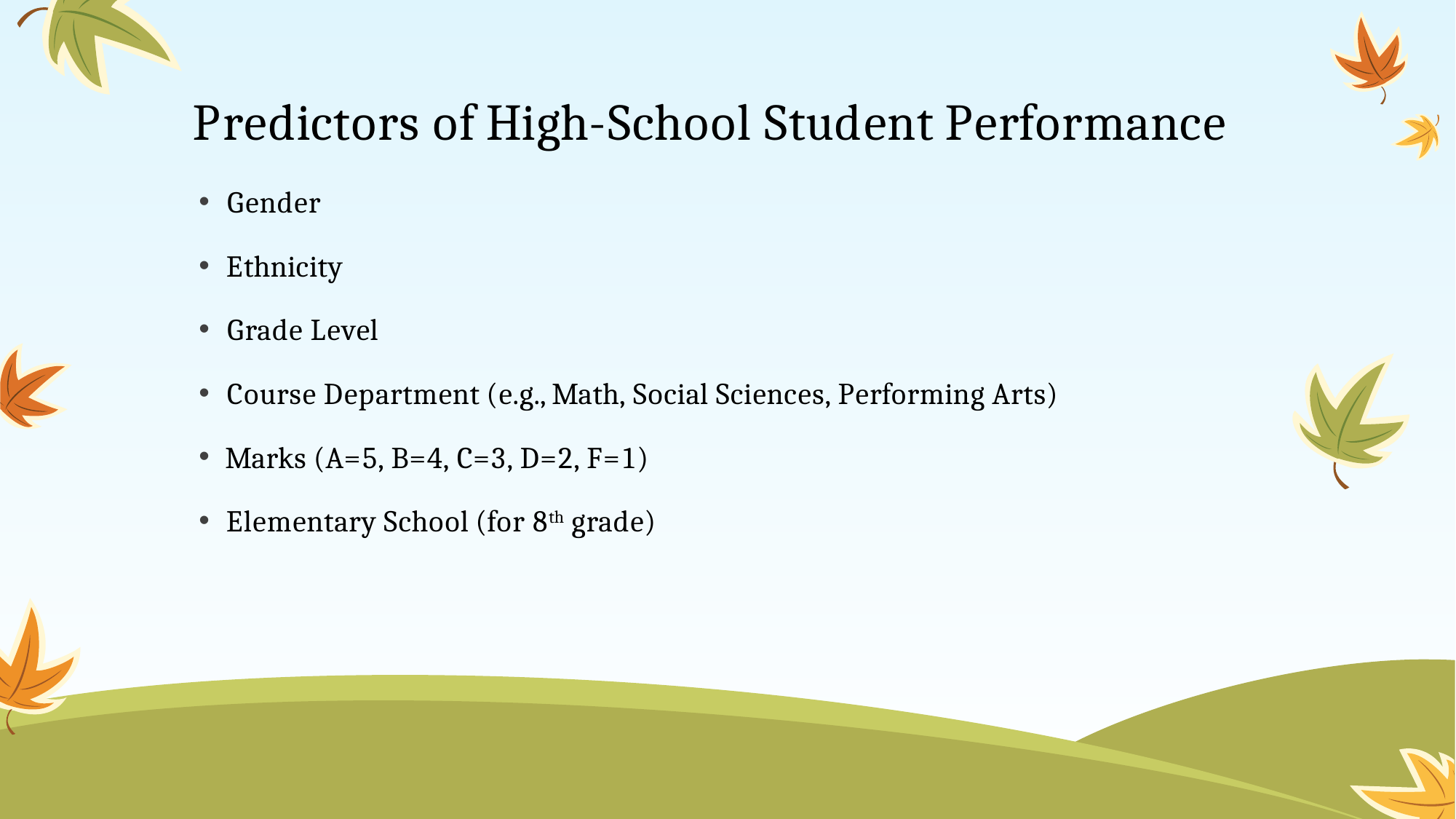

# Predictors of High-School Student Performance
Gender
Ethnicity
Grade Level
Course Department (e.g., Math, Social Sciences, Performing Arts)
Marks (A=5, B=4, C=3, D=2, F=1)
Elementary School (for 8th grade)